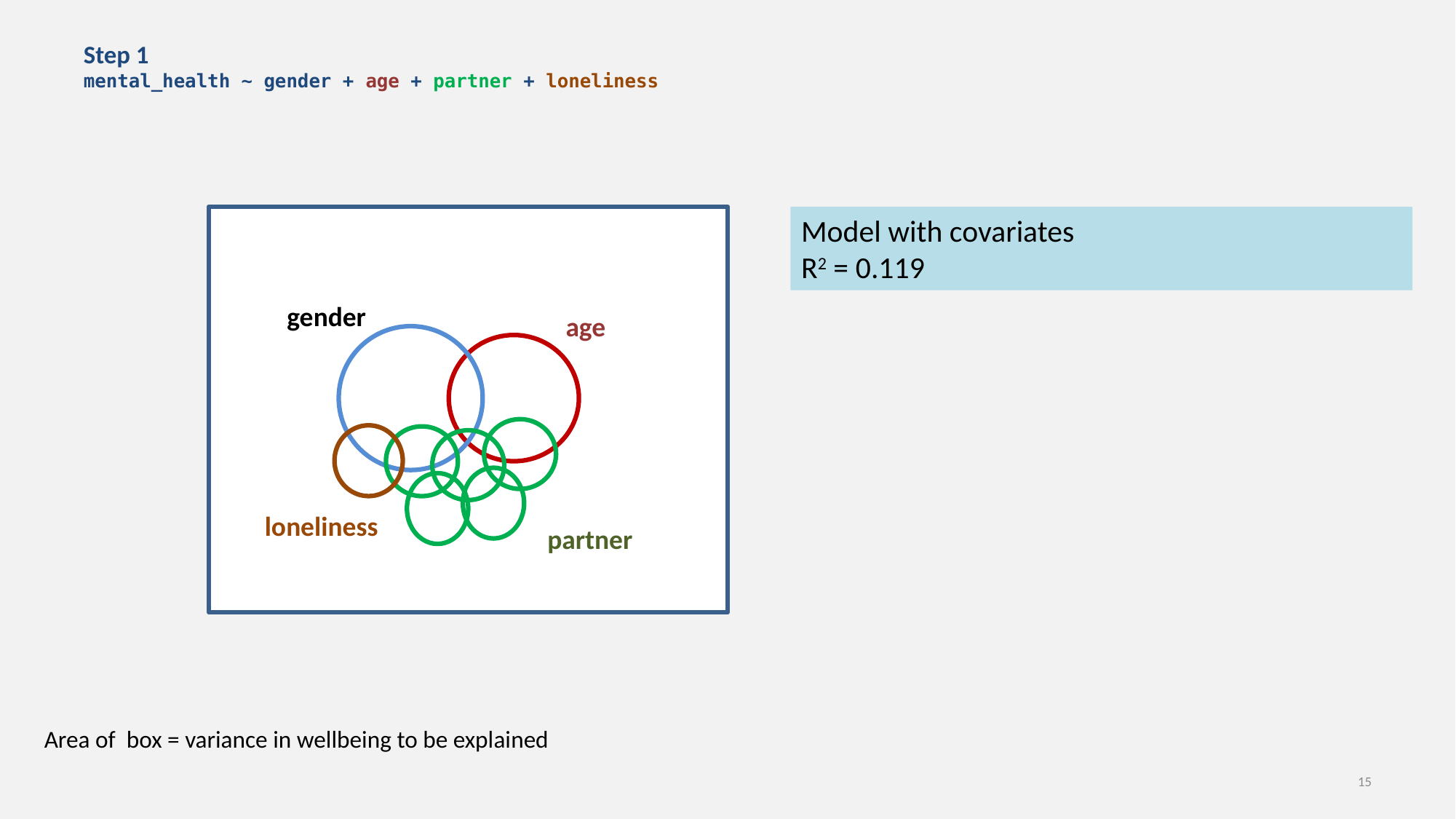

# Step 1 mental_health ~ gender + age + partner + loneliness

Model with covariates
R2 = 0.119
gender
age

loneliness
partner
Area of  box = variance in wellbeing to be explained
15